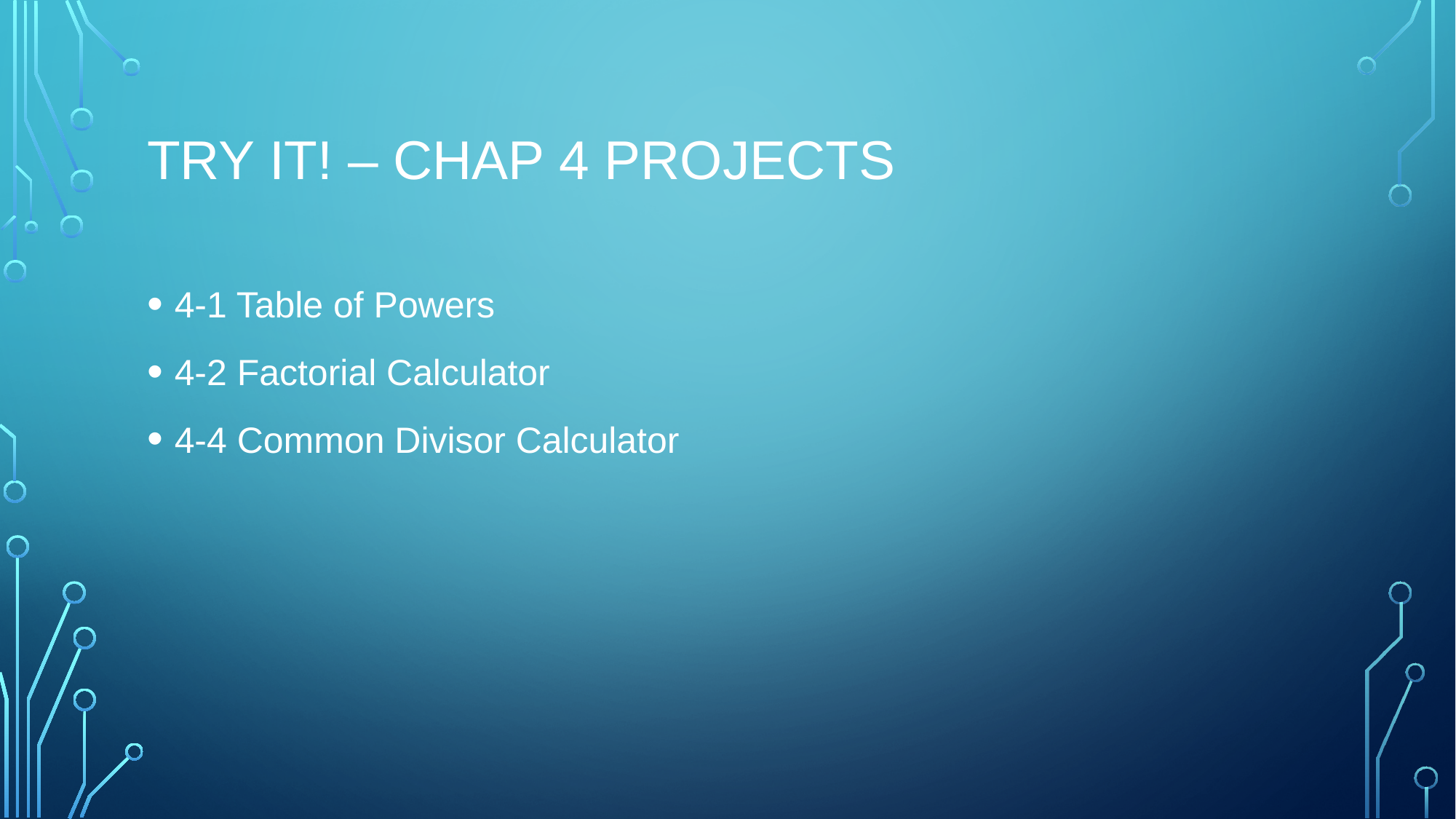

# Try it! – chap 4 projects
4-1 Table of Powers
4-2 Factorial Calculator
4-4 Common Divisor Calculator